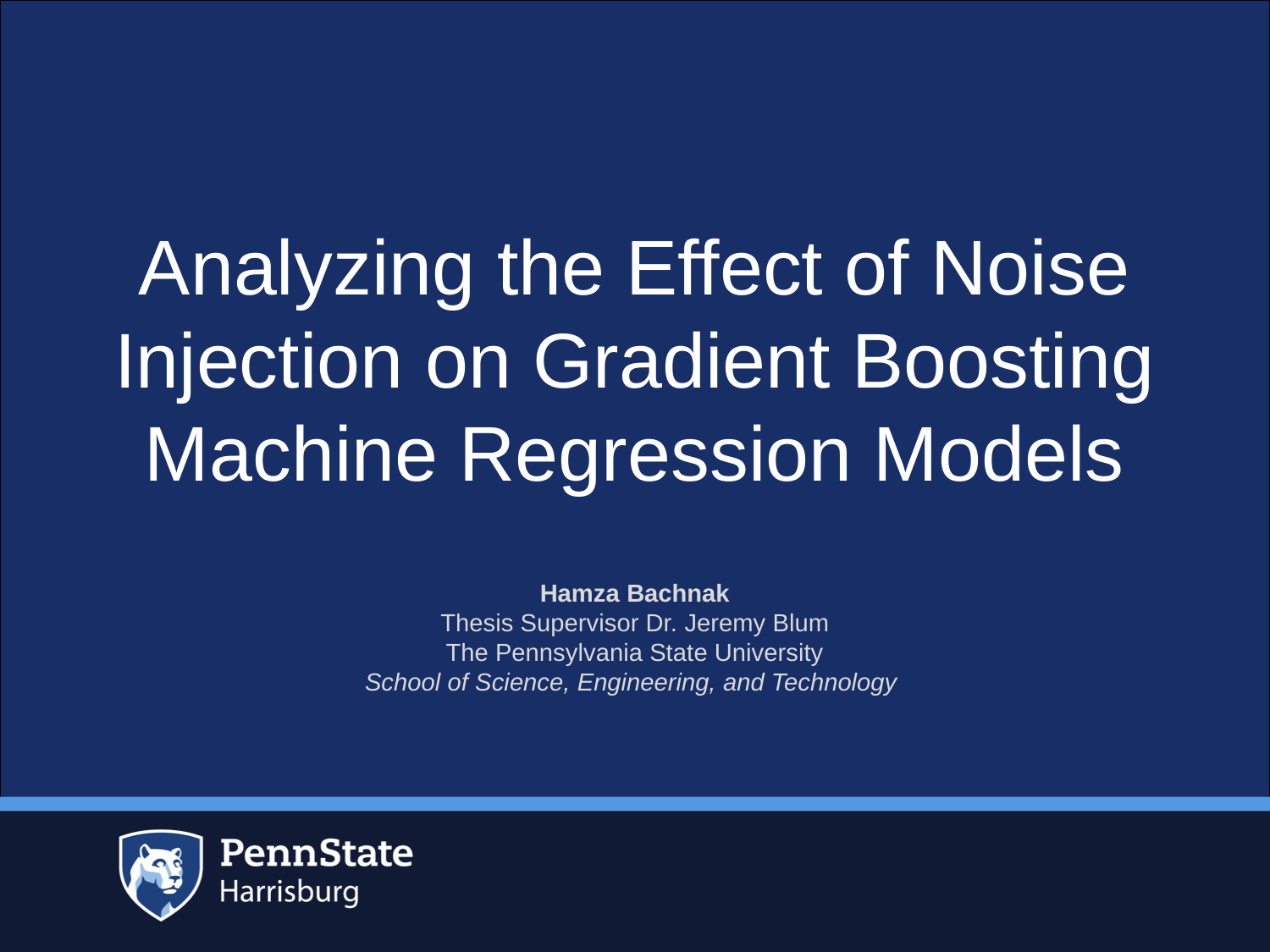

# Analyzing the Effect of Noise Injection on Gradient Boosting Machine Regression Models
Hamza Bachnak
Thesis Supervisor Dr. Jeremy Blum
The Pennsylvania State University
School of Science, Engineering, and Technology